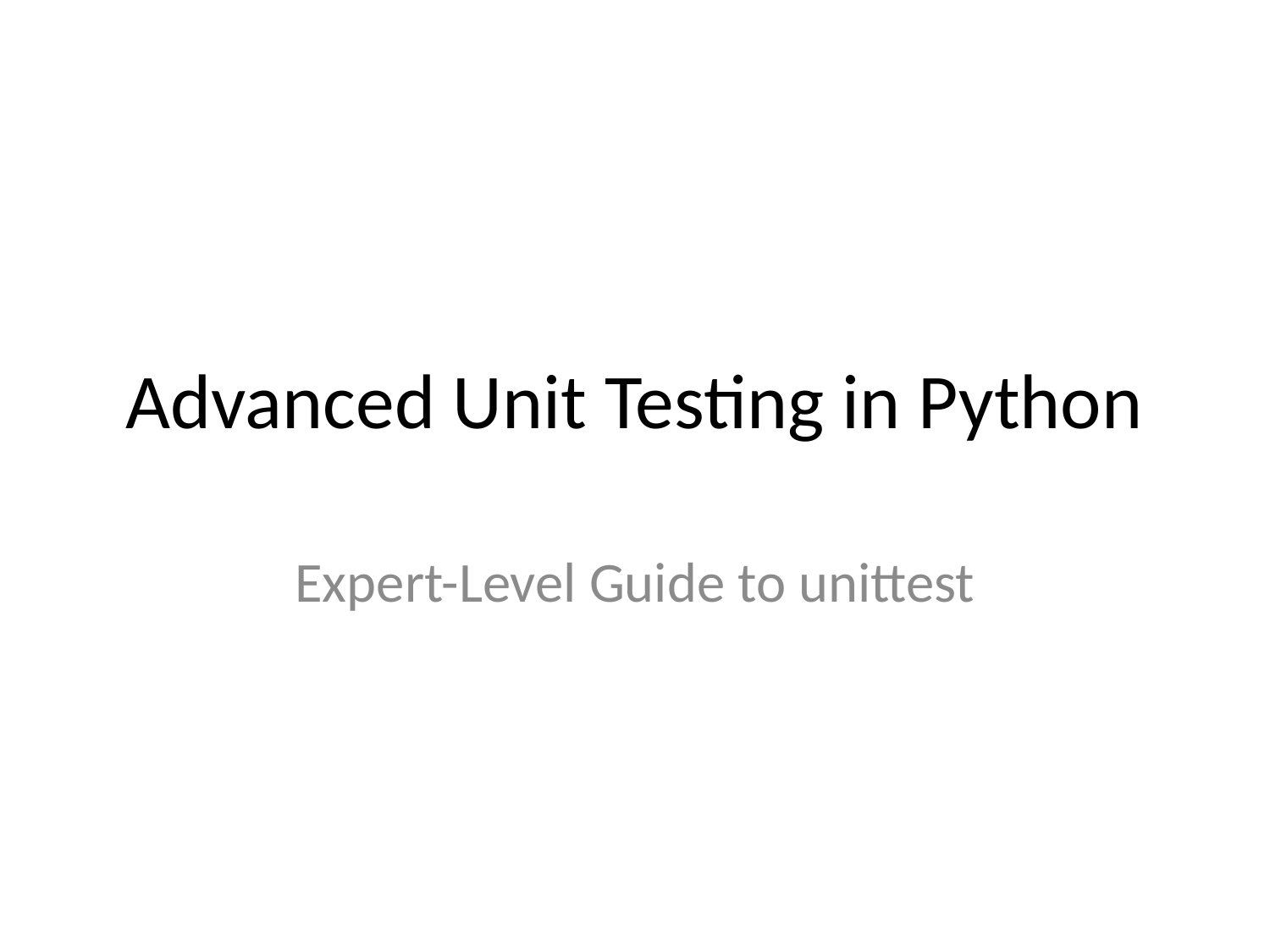

# Advanced Unit Testing in Python
Expert-Level Guide to unittest